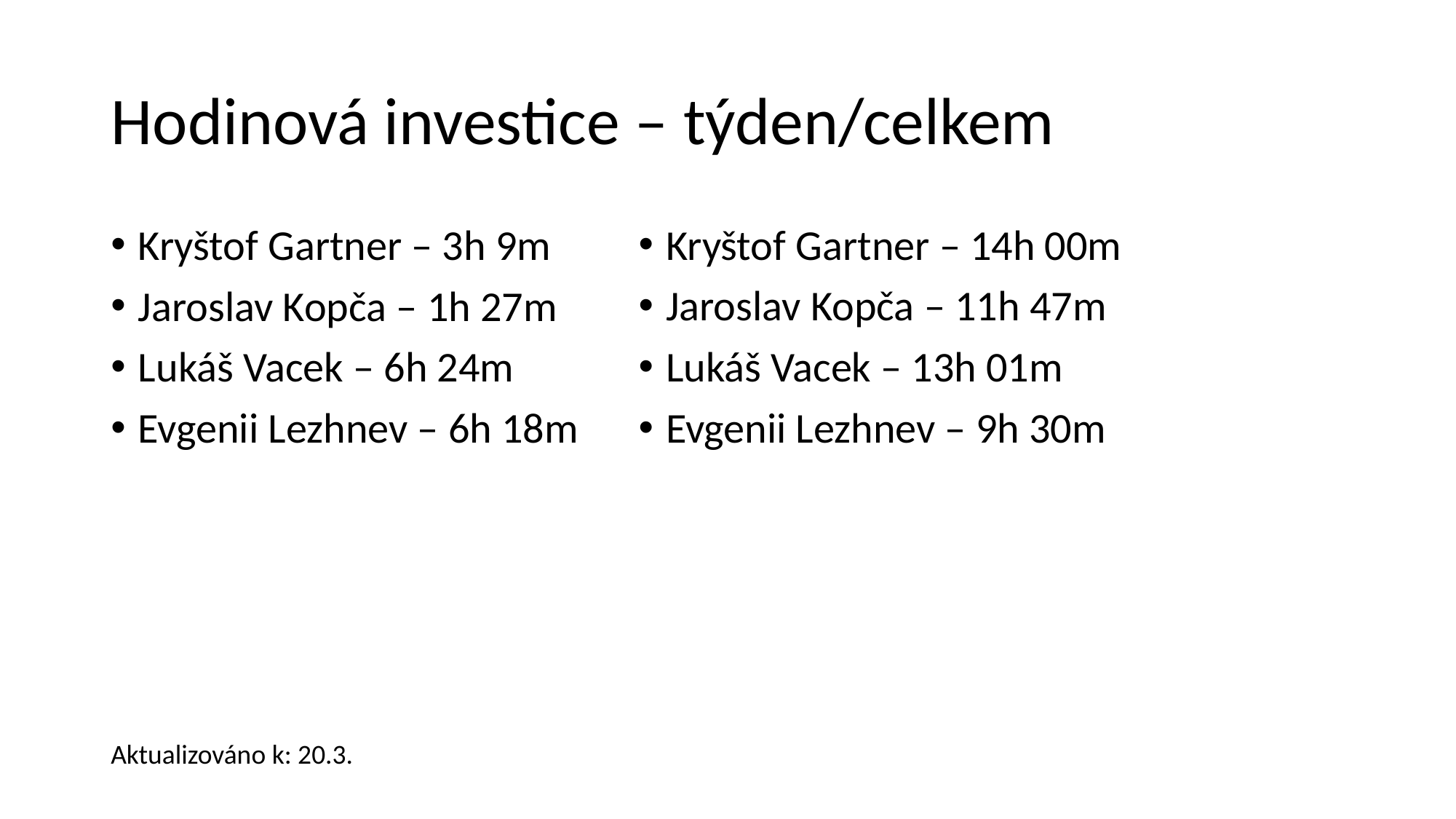

# Hodinová investice – týden/celkem
Kryštof Gartner – 3h 9m
Jaroslav Kopča – 1h 27m
Lukáš Vacek – 6h 24m
Evgenii Lezhnev – 6h 18m
Kryštof Gartner – 14h 00m
Jaroslav Kopča – 11h 47m
Lukáš Vacek – 13h 01m
Evgenii Lezhnev – 9h 30m
Aktualizováno k: 20.3.